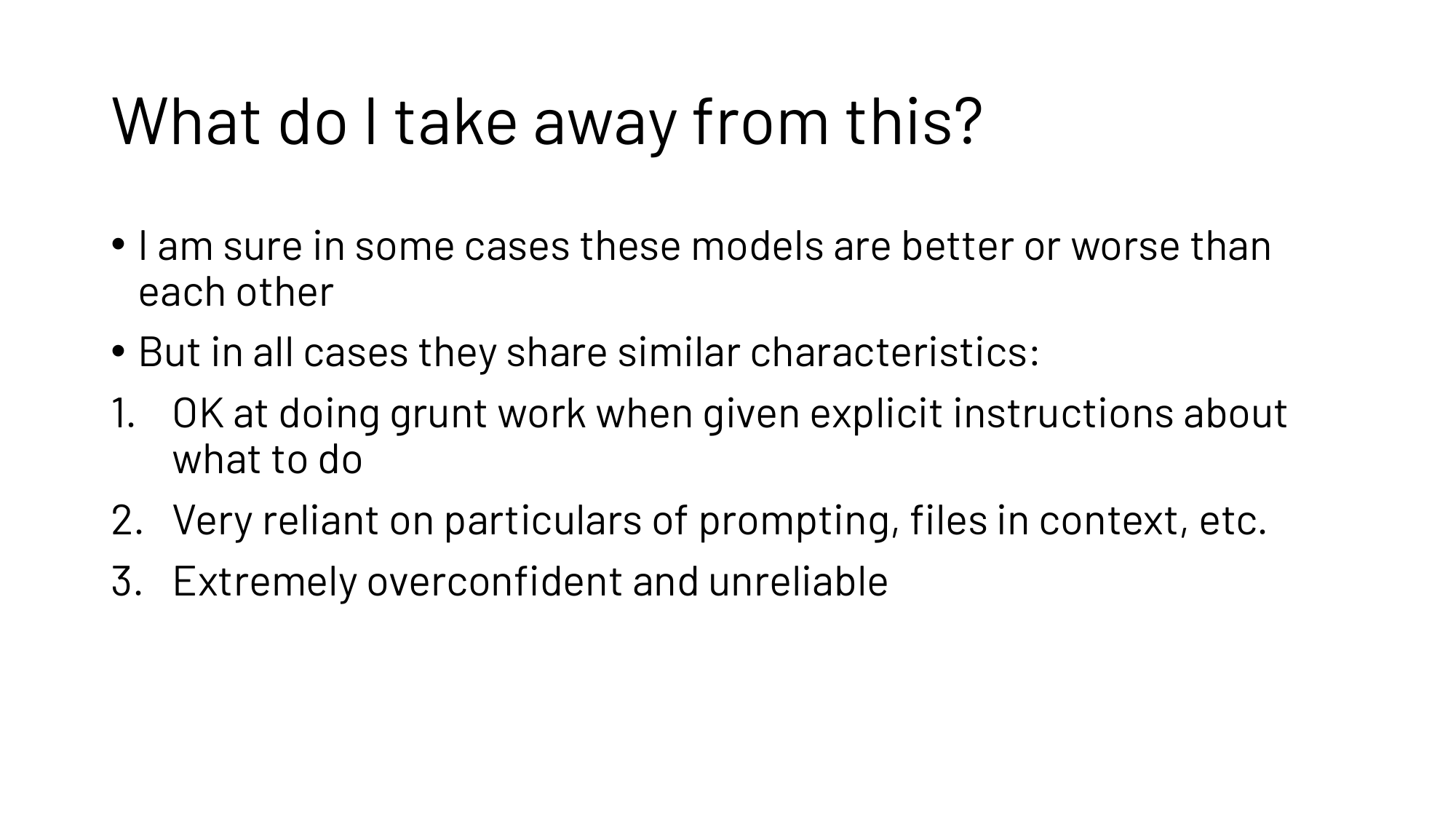

# What do I take away from this?
I am sure in some cases these models are better or worse than each other
But in all cases they share similar characteristics:
OK at doing grunt work when given explicit instructions about what to do
Very reliant on particulars of prompting, files in context, etc.
Extremely overconfident and unreliable